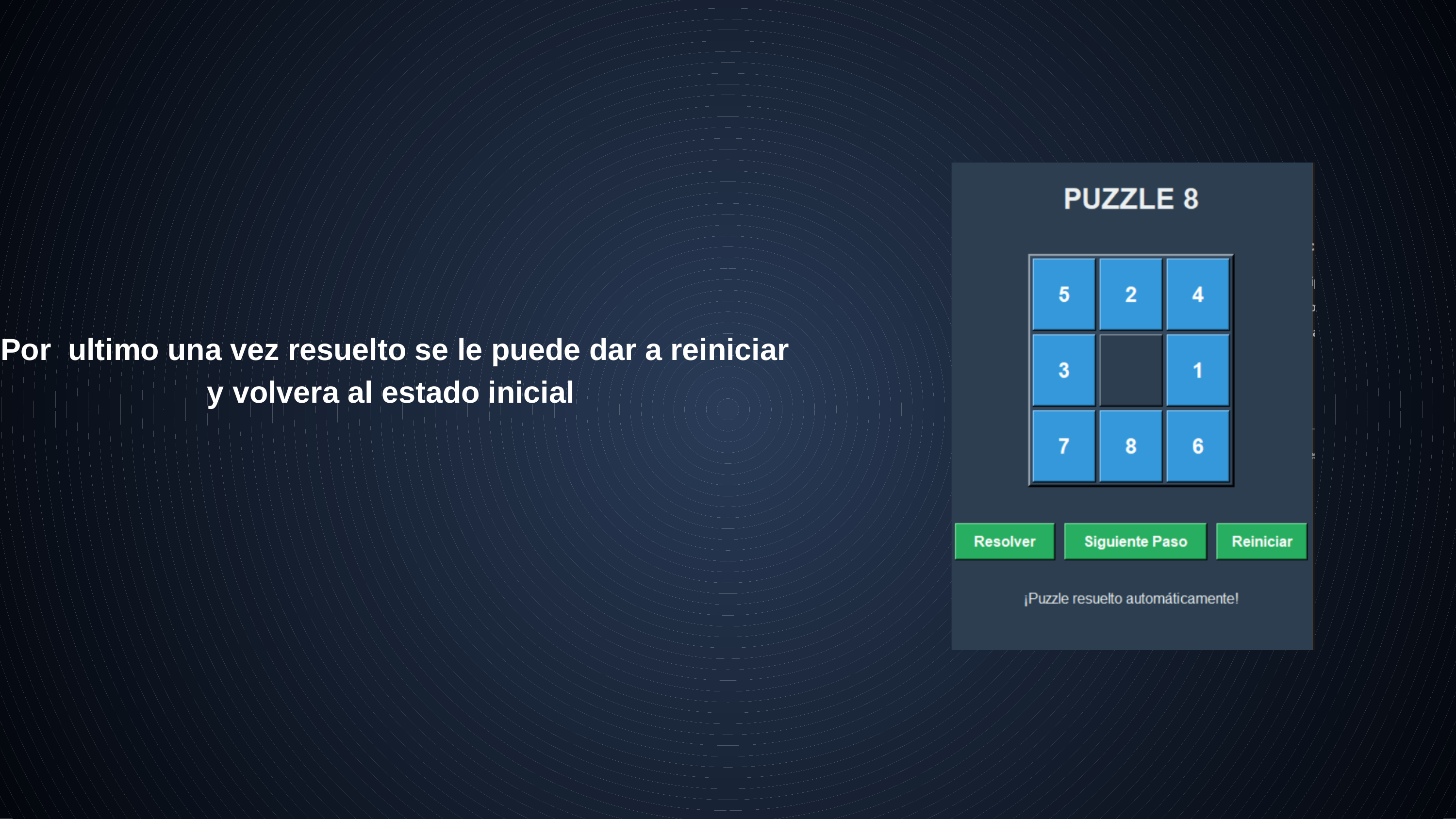

Por  ultimo una vez resuelto se le puede dar a reiniciar y volvera al estado inicial